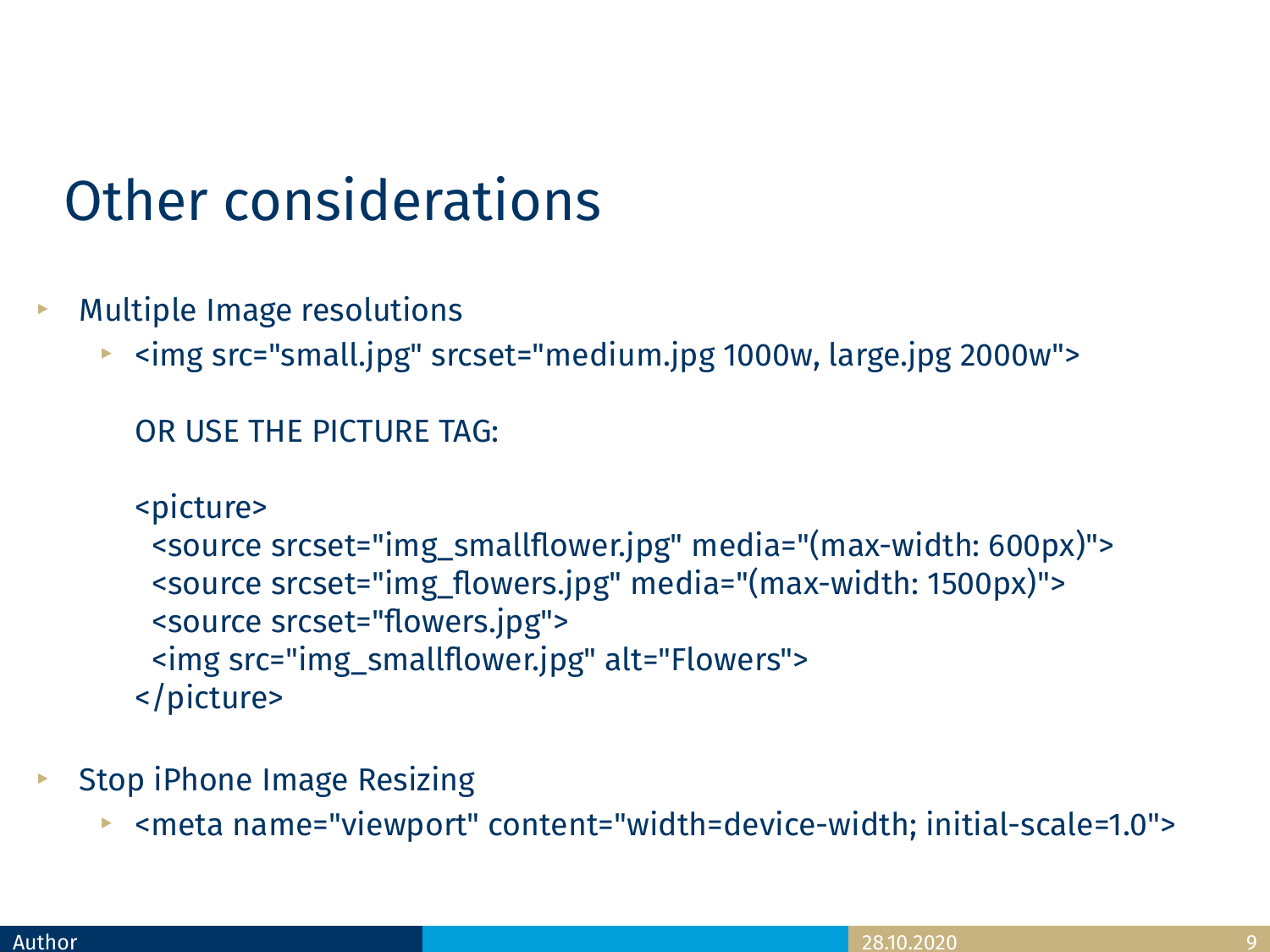

# Other considerations
Multiple Image resolutions
<img src="small.jpg" srcset="medium.jpg 1000w, large.jpg 2000w">
OR USE THE PICTURE TAG:
<picture>
  <source srcset="img_smallflower.jpg" media="(max-width: 600px)">
  <source srcset="img_flowers.jpg" media="(max-width: 1500px)">
  <source srcset="flowers.jpg">
  <img src="img_smallflower.jpg" alt="Flowers">
</picture>
Stop iPhone Image Resizing
<meta name="viewport" content="width=device-width; initial-scale=1.0">

Author
28.10.2020
9